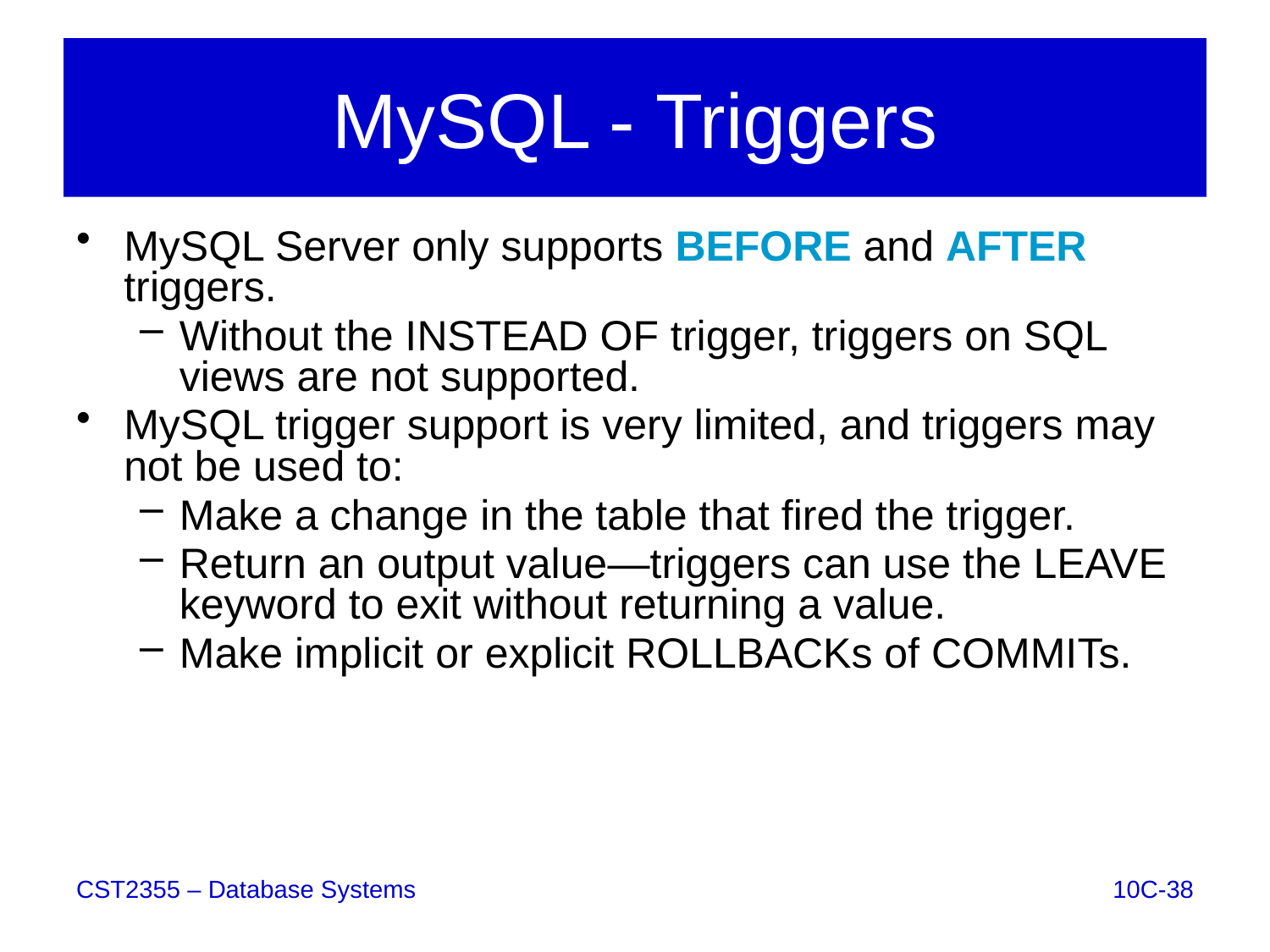

# MySQL - Triggers
MySQL Server only supports BEFORE and AFTER triggers.
Without the INSTEAD OF trigger, triggers on SQL views are not supported.
MySQL trigger support is very limited, and triggers may not be used to:
Make a change in the table that fired the trigger.
Return an output value—triggers can use the LEAVE keyword to exit without returning a value.
Make implicit or explicit ROLLBACKs of COMMITs.
10C-38

CST2355 – Database Systems